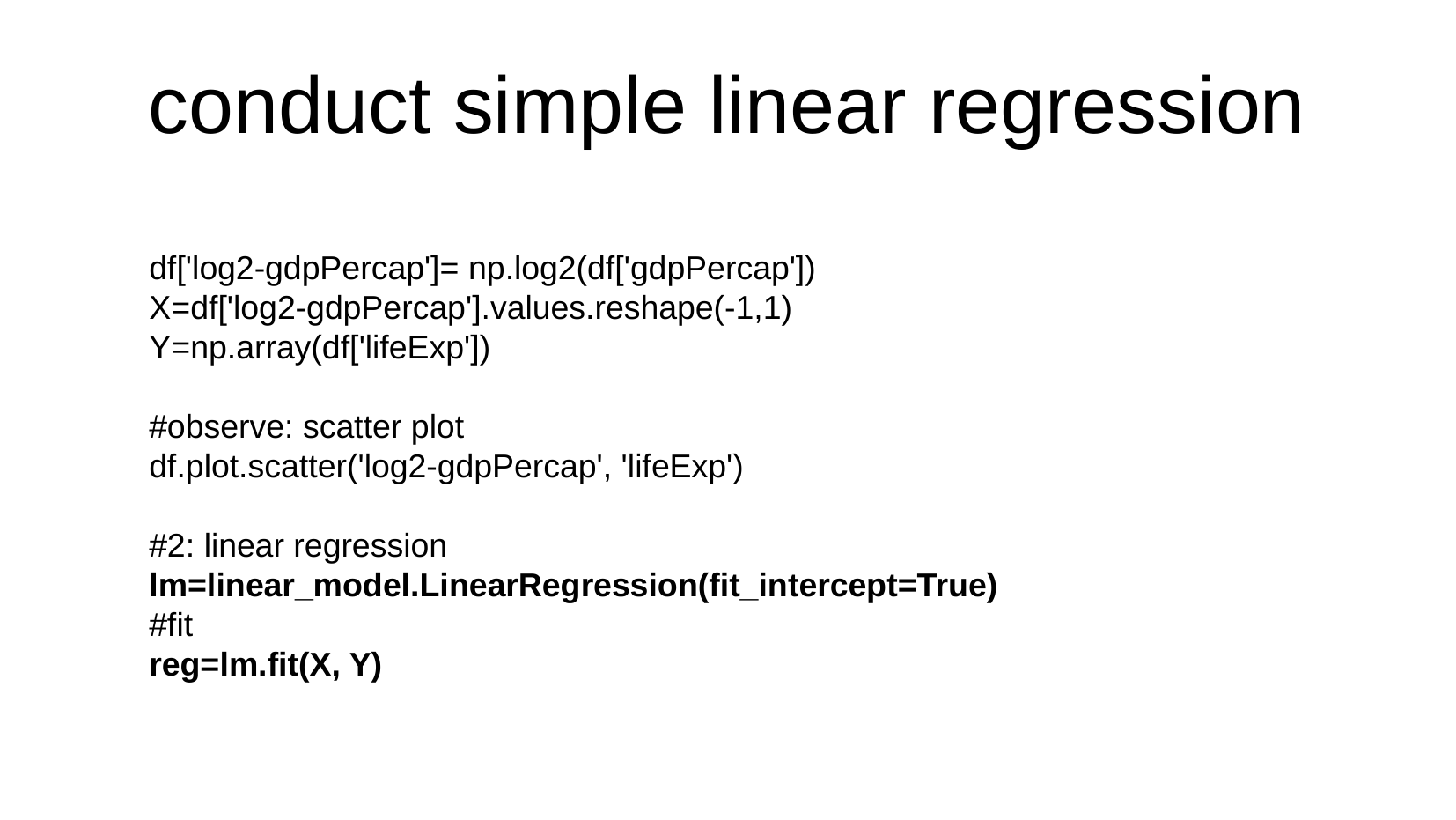

conduct simple linear regression
df['log2-gdpPercap']= np.log2(df['gdpPercap'])
X=df['log2-gdpPercap'].values.reshape(-1,1)
Y=np.array(df['lifeExp'])

#observe: scatter plot
df.plot.scatter('log2-gdpPercap', 'lifeExp')

#2: linear regression
lm=linear_model.LinearRegression(fit_intercept=True)
#fit
reg=lm.fit(X, Y)